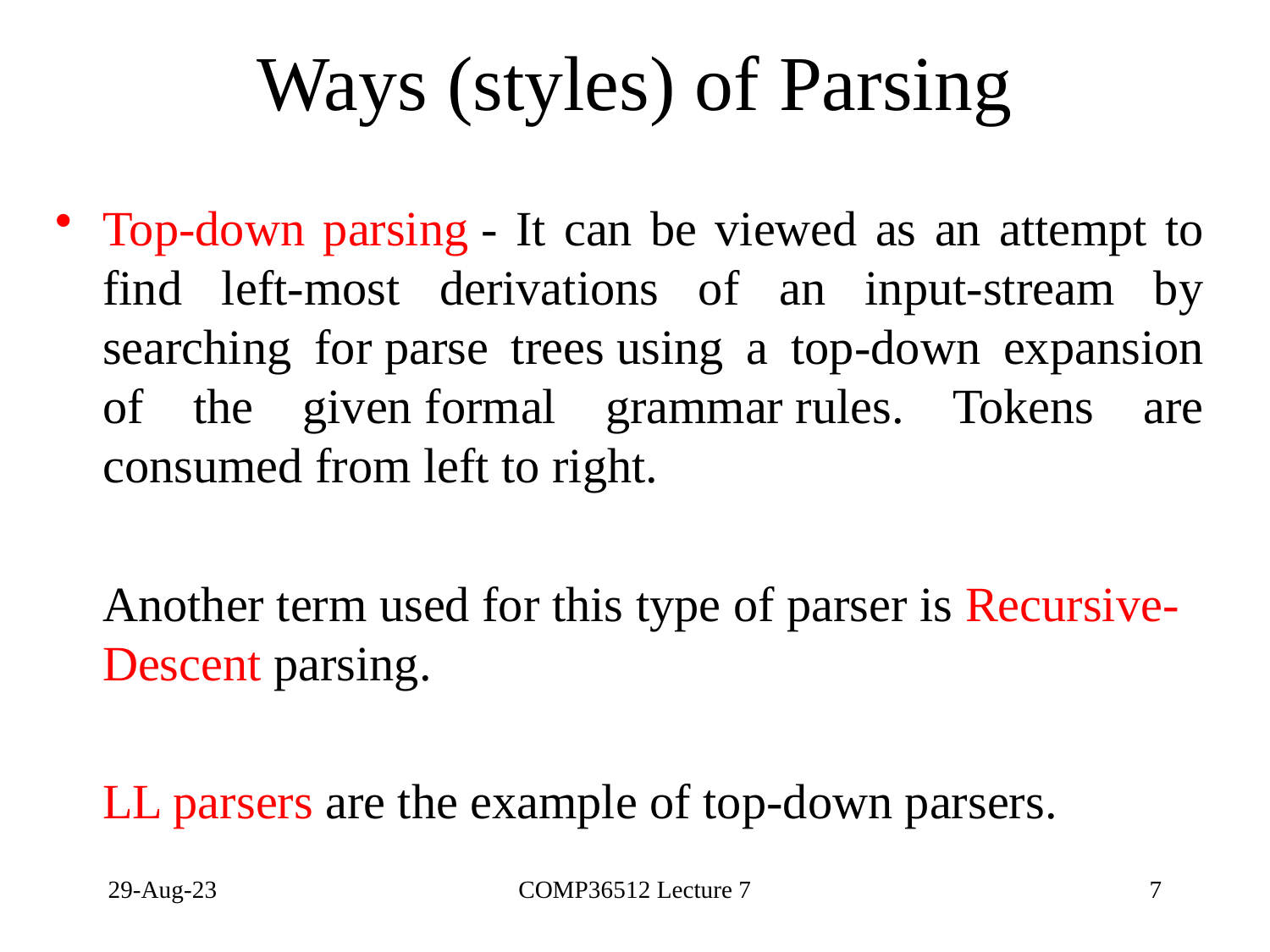

# Ways (styles) of Parsing
Top-down parsing - It can be viewed as an attempt to find left-most derivations of an input-stream by searching for parse trees using a top-down expansion of the given formal grammar rules. Tokens are consumed from left to right.

	Another term used for this type of parser is Recursive-Descent parsing.

	LL parsers are the example of top-down parsers.
29-Aug-23
COMP36512 Lecture 7
7